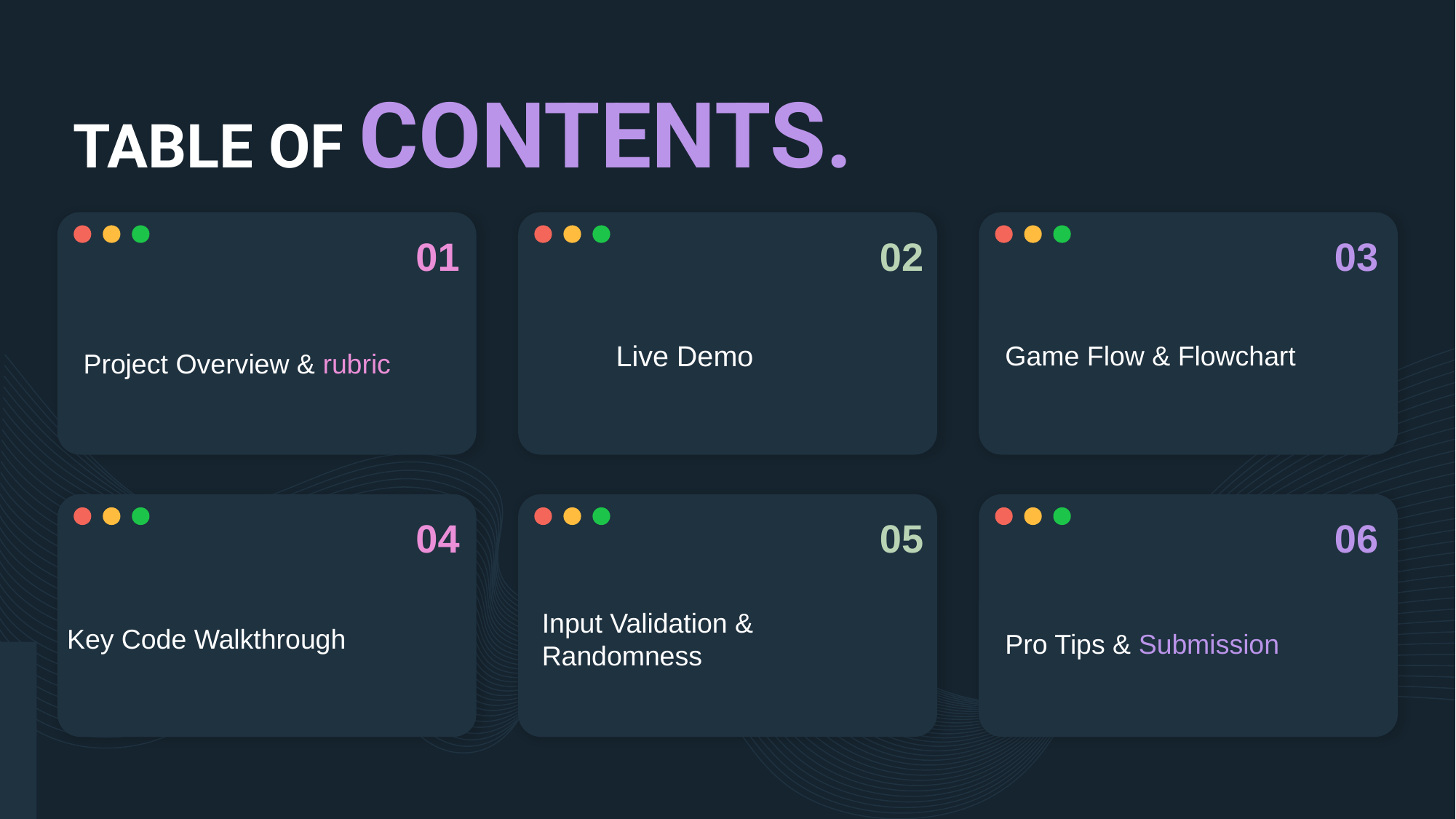

# TABLE OF CONTENTS.
01
02
03
Game Flow & Flowchart
Live Demo
Project Overview & rubric
04
05
06
Key Code Walkthrough
Input Validation & Randomness
Pro Tips & Submission